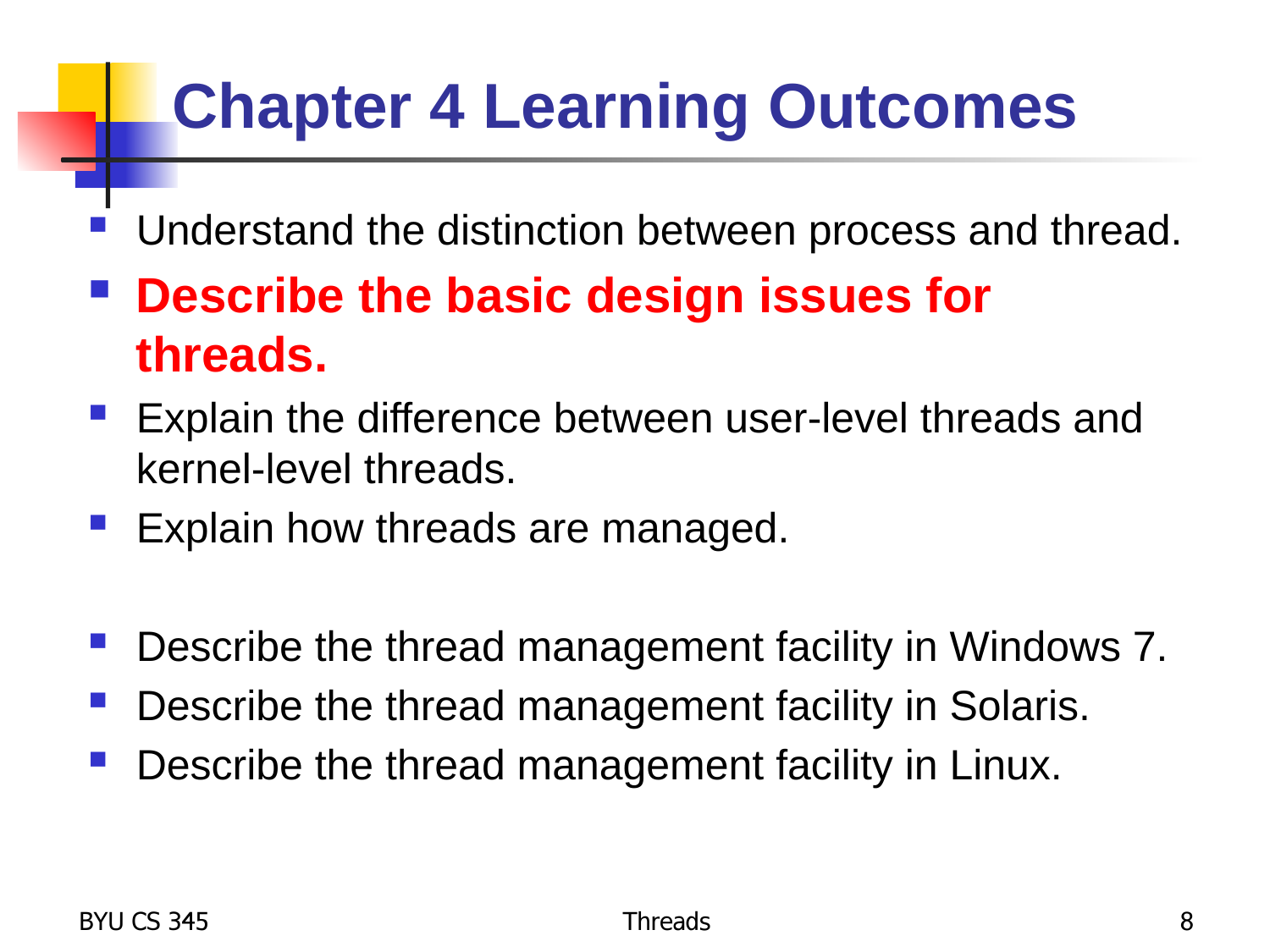

# Chapter 4 Learning Outcomes
Understand the distinction between process and thread.
Describe the basic design issues for threads.
Explain the difference between user-level threads and kernel-level threads.
Explain how threads are managed.

Describe the thread management facility in Windows 7.
Describe the thread management facility in Solaris.
Describe the thread management facility in Linux.
BYU CS 345
Threads
8